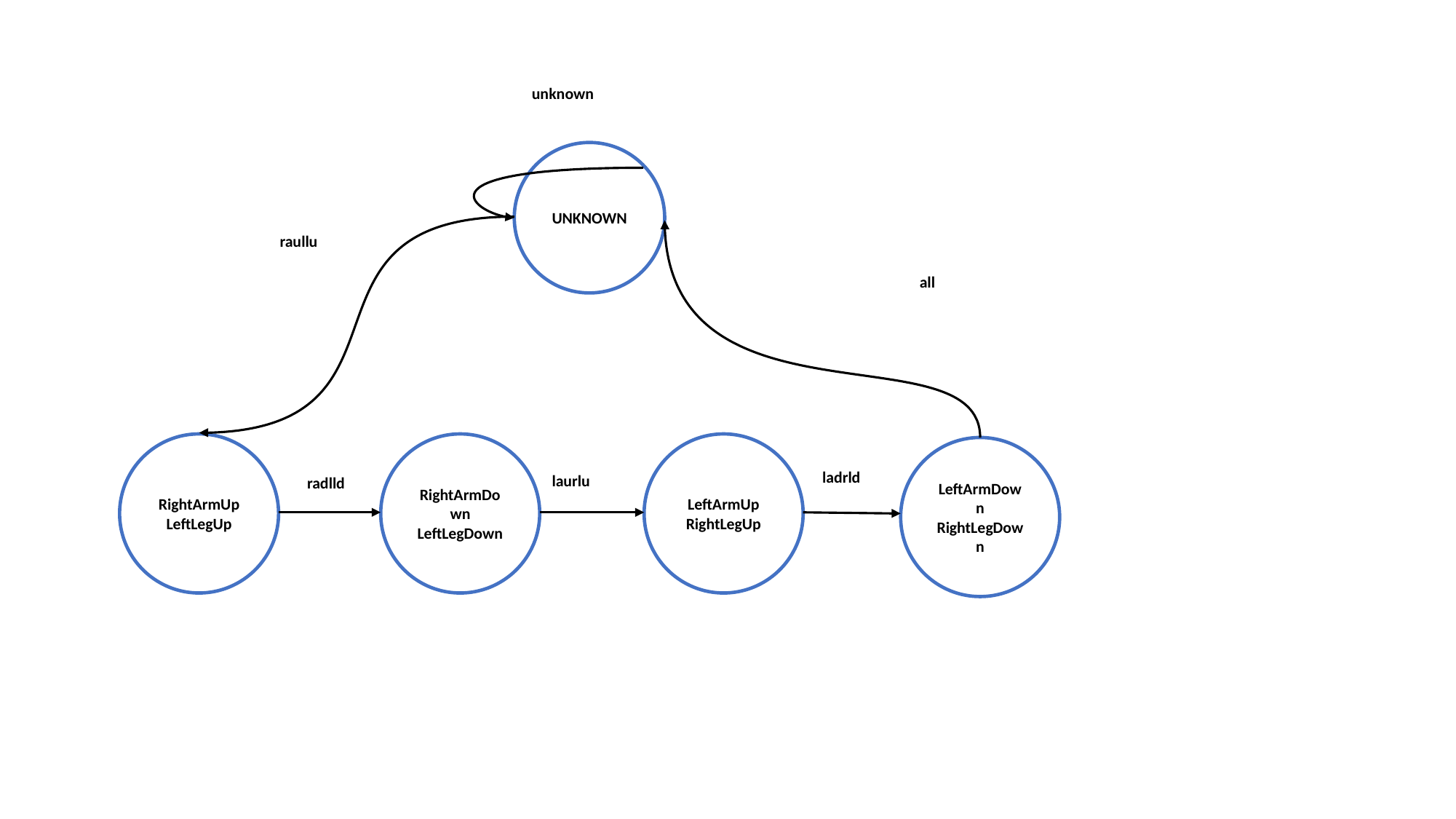

unknown
UNKNOWN
raullu
all
RightArmUp
LeftLegUp
RightArmDown
LeftLegDown
LeftArmUp
RightLegUp
LeftArmDown
RightLegDown
ladrld
laurlu
radlld